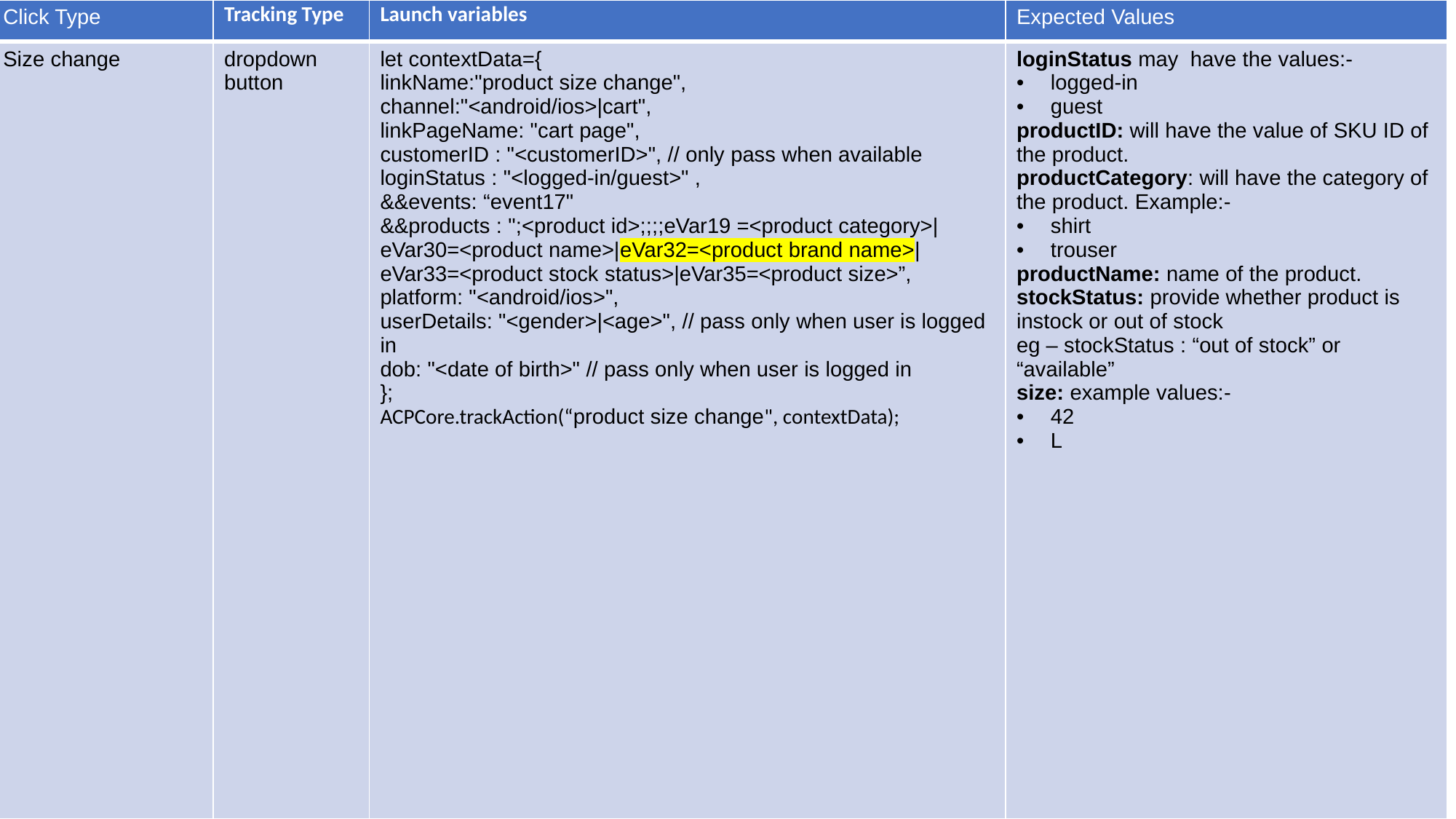

| Click Type | Tracking Type | Launch variables | Expected Values |
| --- | --- | --- | --- |
| Size change | dropdown button | let contextData={ linkName:"product size change", channel:"<android/ios>|cart", linkPageName: "cart page", customerID : "<customerID>", // only pass when available loginStatus : "<logged-in/guest>" , &&events: “event17" &&products : ";<product id>;;;;eVar19 =<product category>|eVar30=<product name>|eVar32=<product brand name>|eVar33=<product stock status>|eVar35=<product size>”, platform: "<android/ios>", userDetails: "<gender>|<age>", // pass only when user is logged in dob: "<date of birth>" // pass only when user is logged in }; ACPCore.trackAction(“product size change", contextData); | loginStatus may have the values:- logged-in guest productID: will have the value of SKU ID of the product. productCategory: will have the category of the product. Example:- shirt trouser productName: name of the product. stockStatus: provide whether product is instock or out of stock eg – stockStatus : “out of stock” or “available” size: example values:- 42 L |